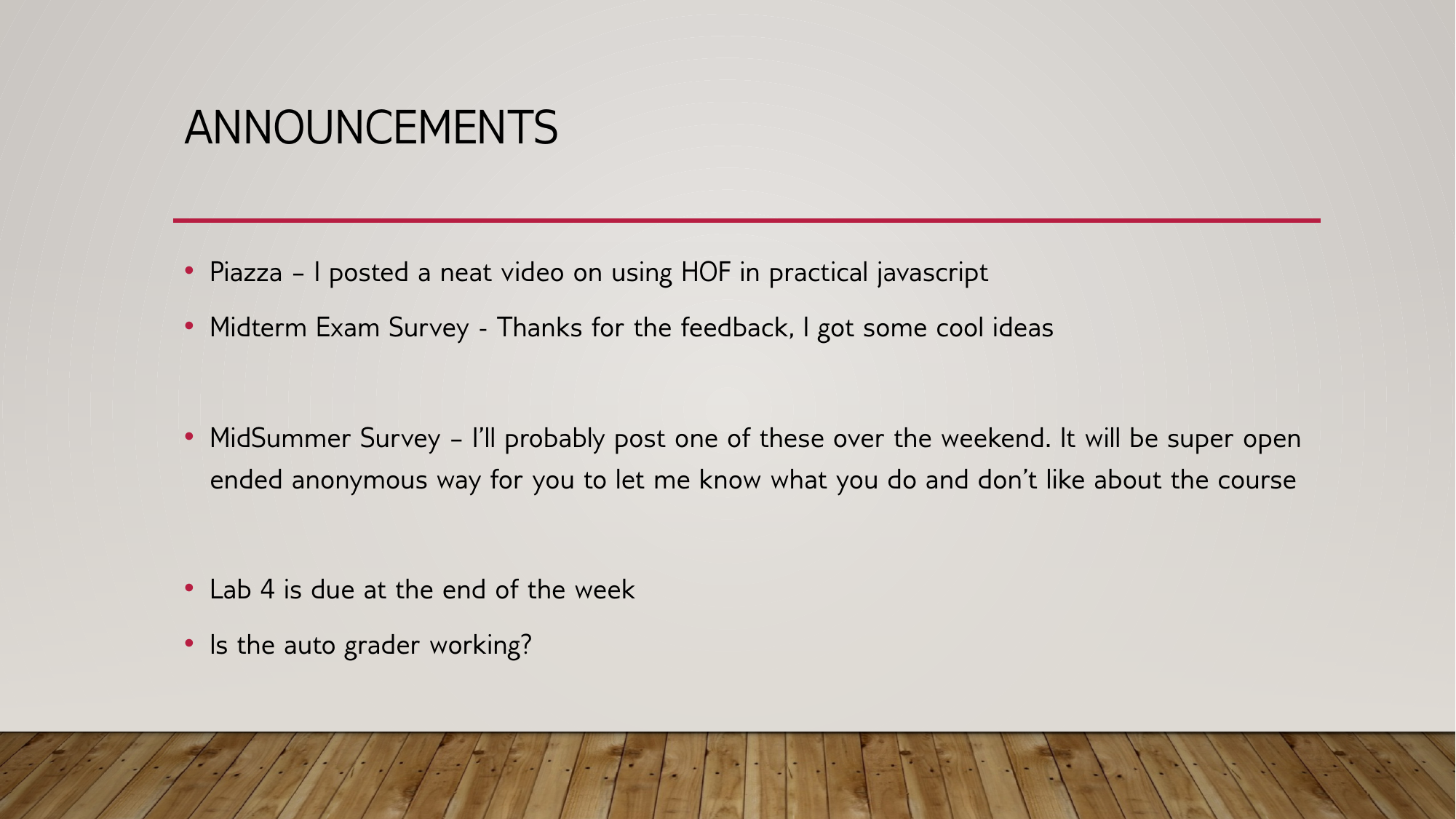

# ANNOUNCEMENTS
Piazza – I posted a neat video on using HOF in practical javascript
Midterm Exam Survey - Thanks for the feedback, I got some cool ideas

MidSummer Survey – I’ll probably post one of these over the weekend. It will be super open ended anonymous way for you to let me know what you do and don’t like about the course

Lab 4 is due at the end of the week
Is the auto grader working?